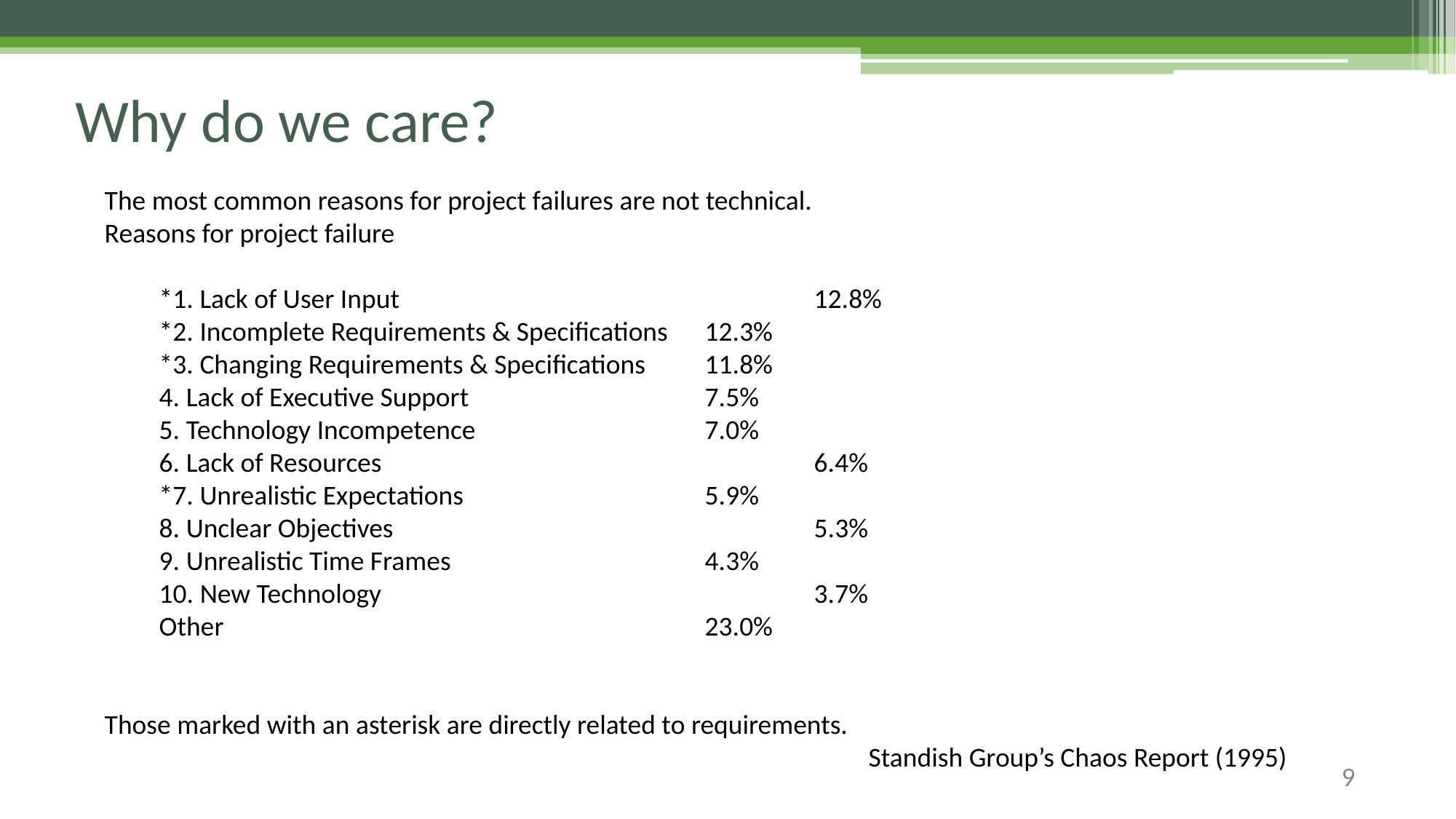

# Why do we care?
The most common reasons for project failures are not technical.
Reasons for project failure

*1. Lack of User Input				12.8%
*2. Incomplete Requirements & Specifications 	12.3%
*3. Changing Requirements & Specifications 	11.8%
4. Lack of Executive Support 			7.5%
5. Technology Incompetence			7.0%
6. Lack of Resources 				6.4%
*7. Unrealistic Expectations 			5.9%
8. Unclear Objectives				5.3%
9. Unrealistic Time Frames 			4.3%
10. New Technology 				3.7%
Other 					23.0%

Those marked with an asterisk are directly related to requirements.
							Standish Group’s Chaos Report (1995)
9